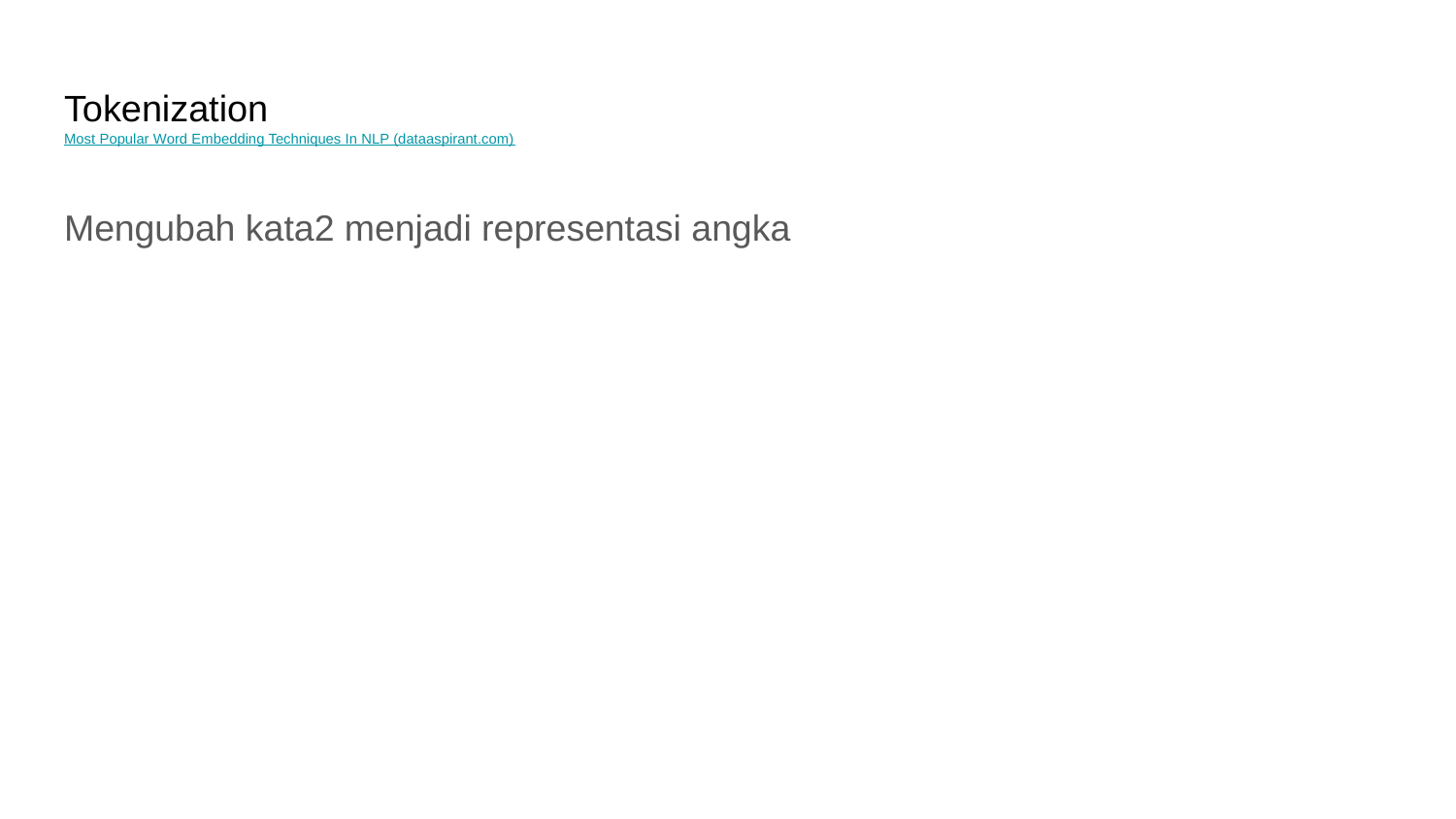

# Tokenization
Most Popular Word Embedding Techniques In NLP (dataaspirant.com)
Mengubah kata2 menjadi representasi angka